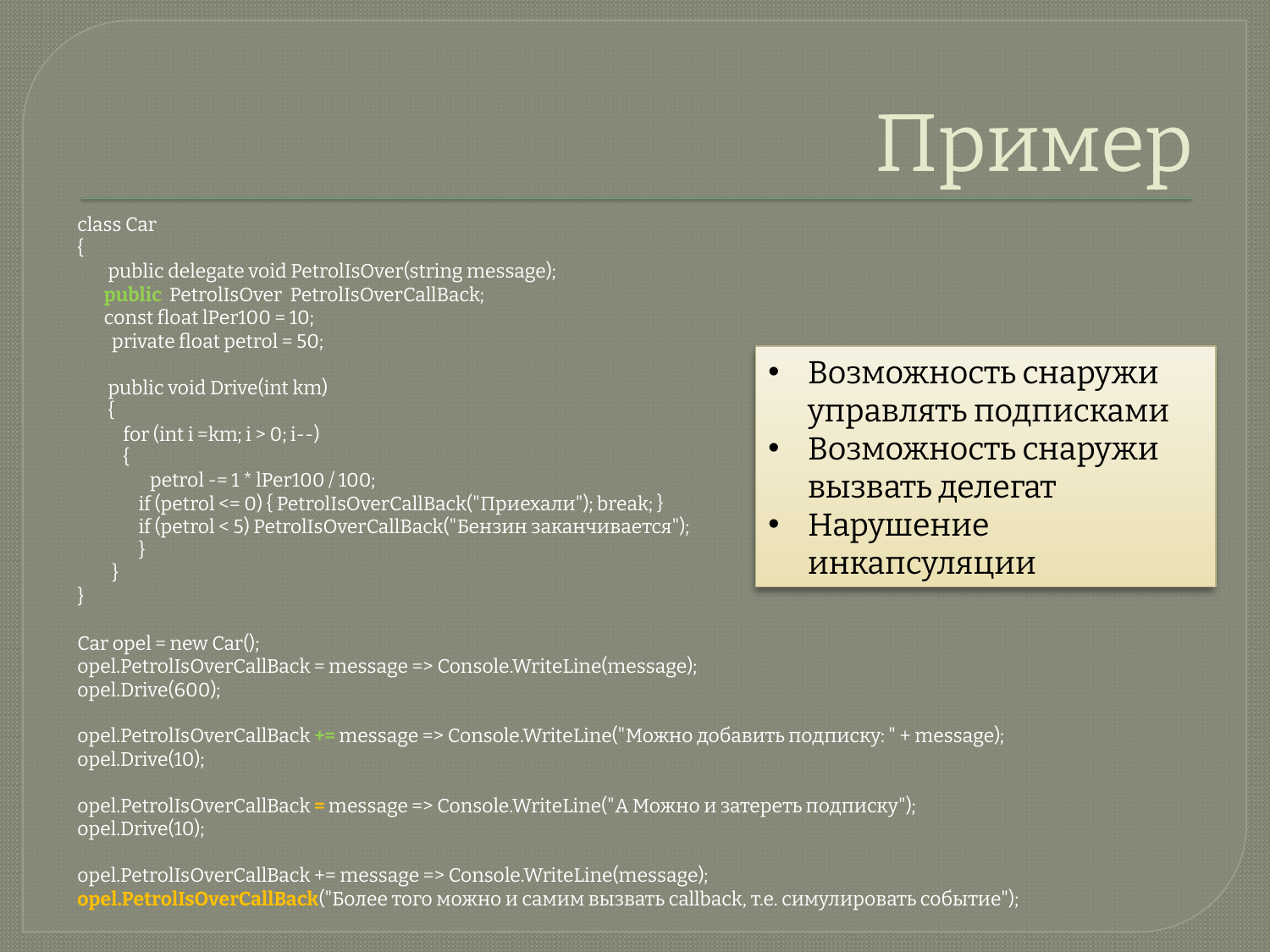

# Пример
class Car
{
        public delegate void PetrolIsOver(string message);
       public  PetrolIsOver  PetrolIsOverCallBack;
       const float lPer100 = 10;
         private float petrol = 50;

        public void Drive(int km)
        {
            for (int i =km; i > 0; i--)
            {
                   petrol -= 1 * lPer100 / 100;
                if (petrol <= 0) { PetrolIsOverCallBack("Приехали"); break; }
                if (petrol < 5) PetrolIsOverCallBack("Бензин заканчивается");
                }
         }
}

Car opel = new Car();
opel.PetrolIsOverCallBack = message => Console.WriteLine(message);
opel.Drive(600);

opel.PetrolIsOverCallBack += message => Console.WriteLine("Можно добавить подписку: " + message);
opel.Drive(10);

opel.PetrolIsOverCallBack = message => Console.WriteLine("А Можно и затереть подписку");
opel.Drive(10);

opel.PetrolIsOverCallBack += message => Console.WriteLine(message);
opel.PetrolIsOverCallBack("Более того можно и самим вызвать callback, т.е. симулировать событие");
Возможность снаружи управлять подписками
Возможность снаружи вызвать делегат
Нарушение инкапсуляции